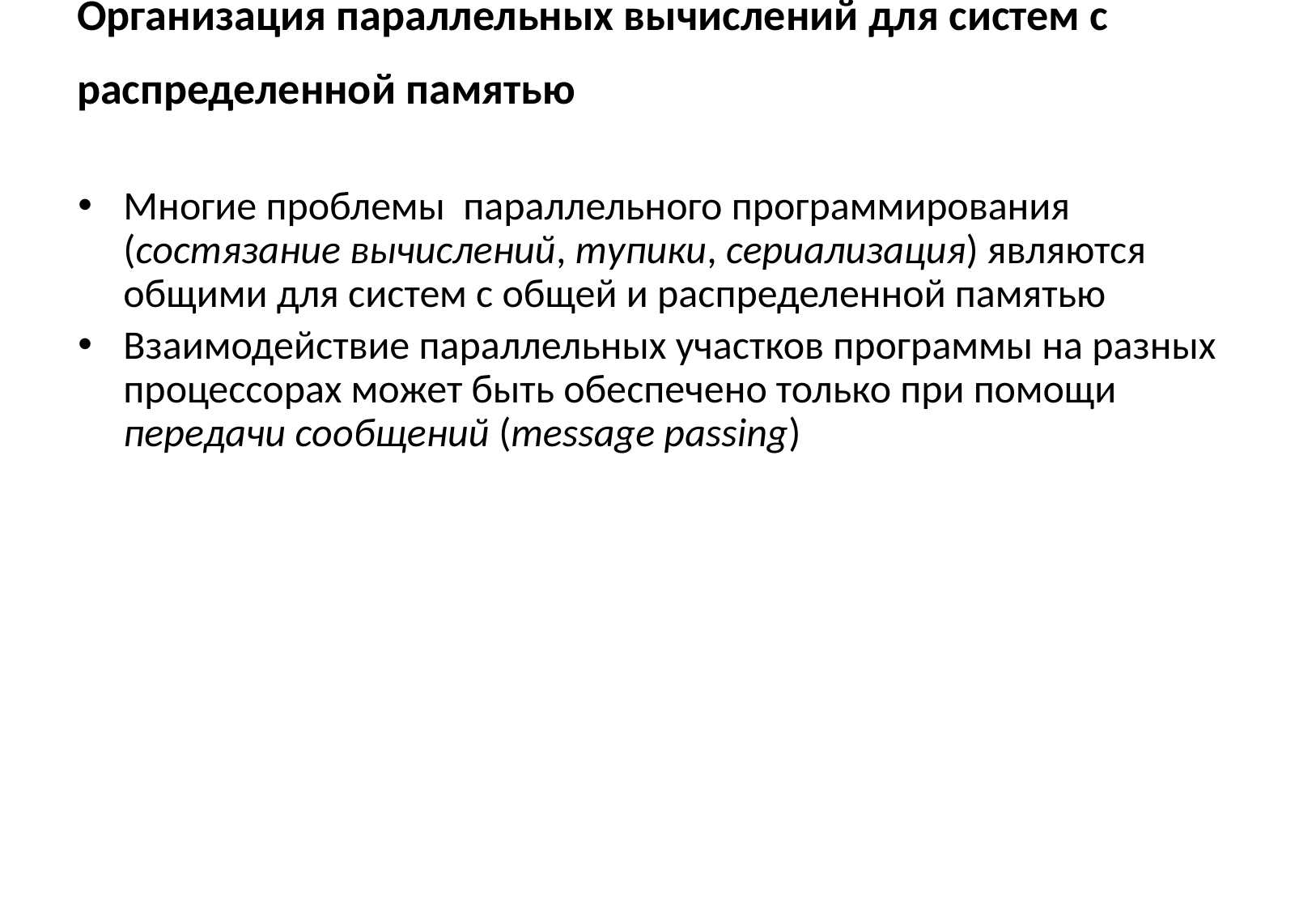

# Организация параллельных вычислений для систем с распределенной памятью

Многие проблемы  параллельного программирования (состязание вычислений, тупики, сериализация) являются общими для систем с общей и распределенной памятью
Взаимодействие параллельных участков программы на разных процессорах может быть обеспечено только при помощи передачи сообщений (message passing)